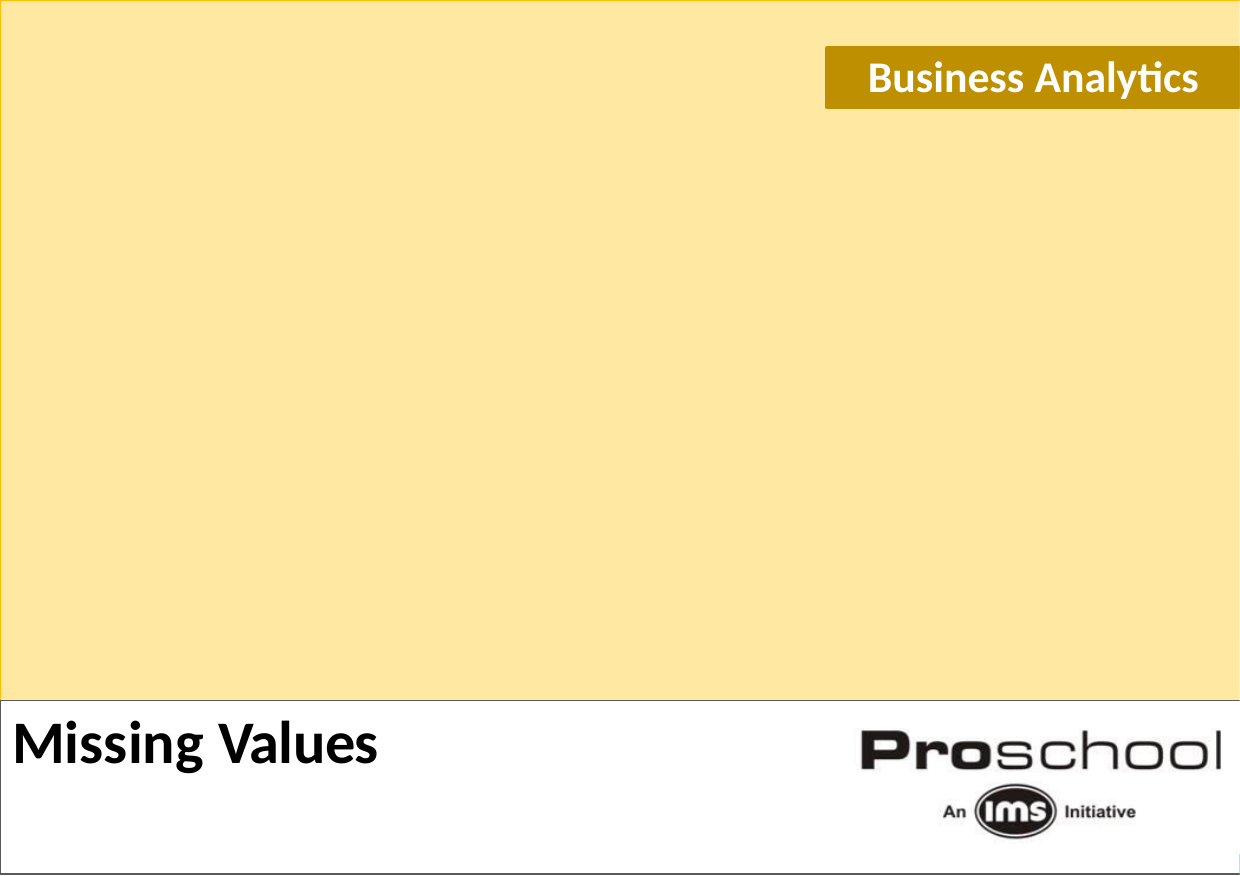

Business Analytics

# Business Analytics

Missing Values